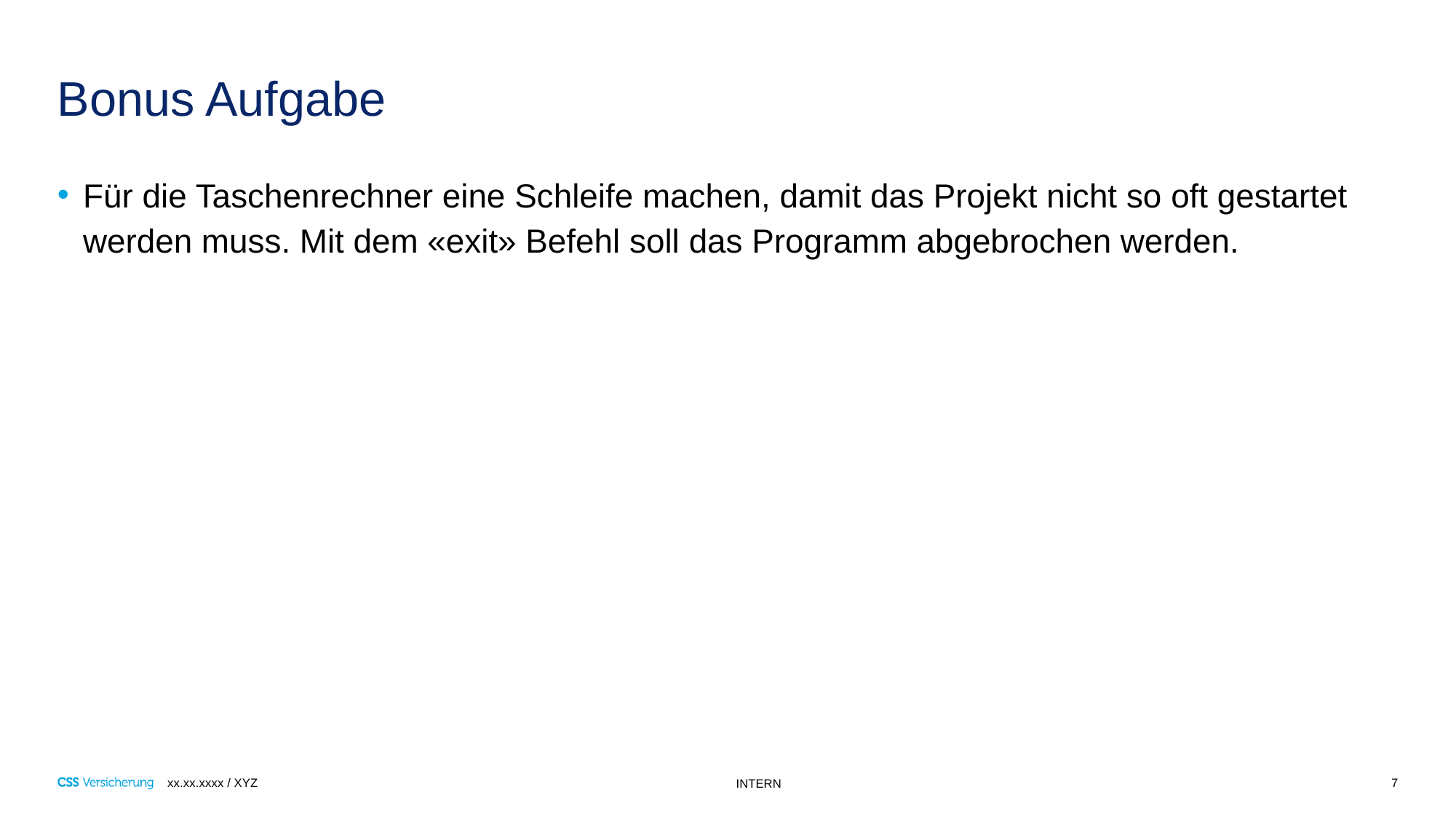

# Bonus Aufgabe
Für die Taschenrechner eine Schleife machen, damit das Projekt nicht so oft gestartet werden muss. Mit dem «exit» Befehl soll das Programm abgebrochen werden.

7
xx.xx.xxxx / XYZ
INTERN